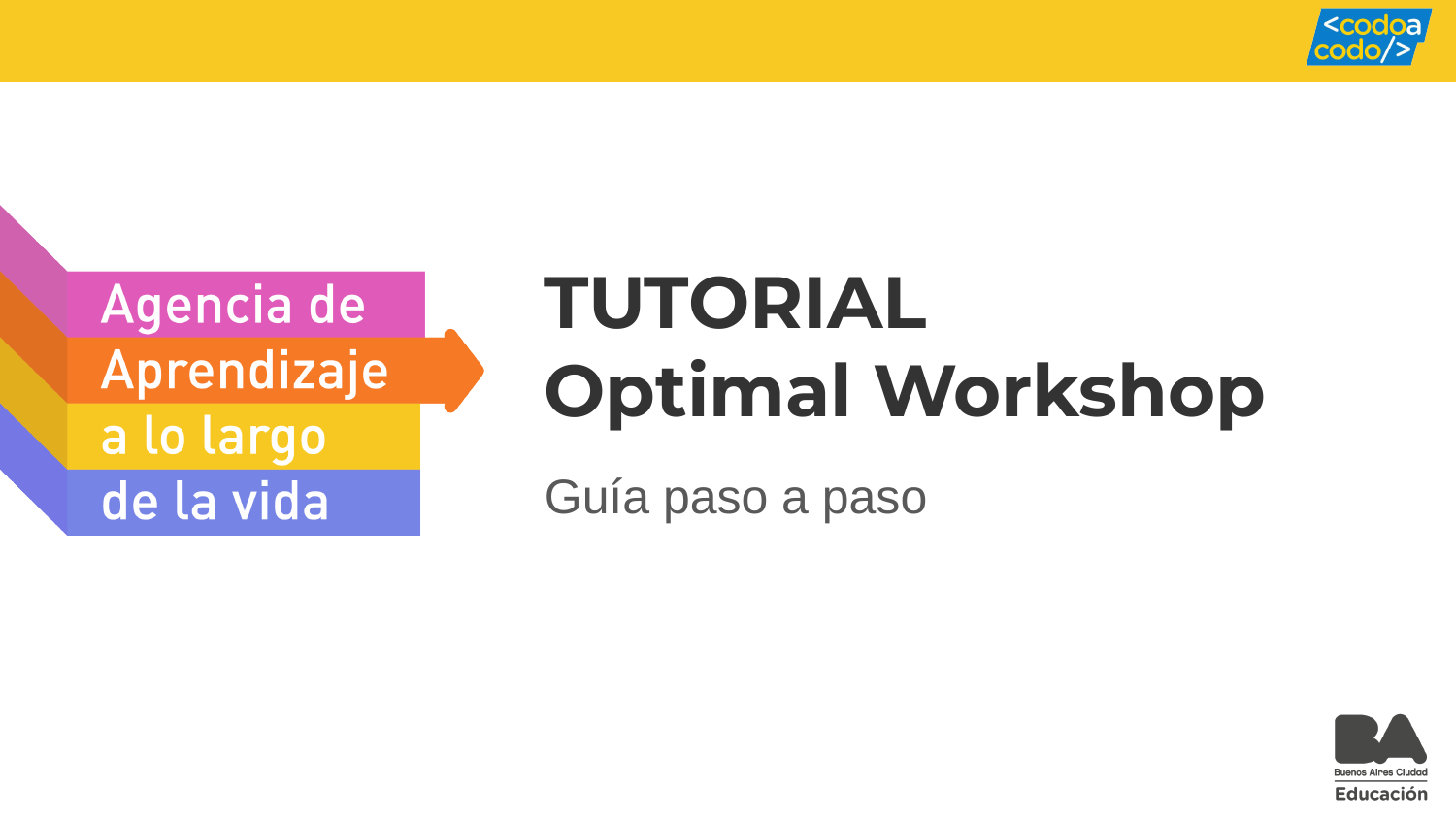

# TUTORIAL
Optimal Workshop
Guía paso a paso